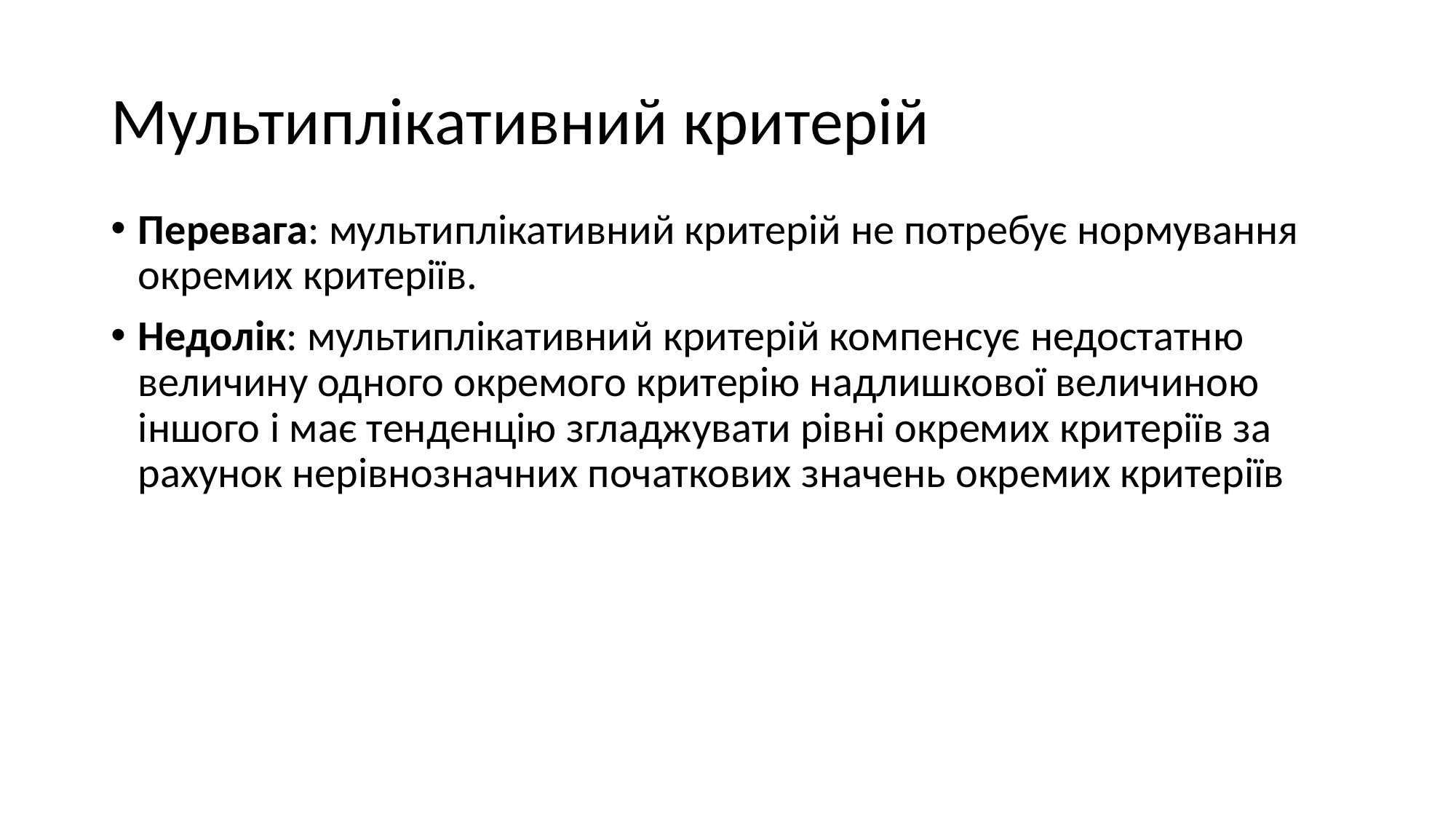

# Мультиплікативний критерій
Перевага: мультиплікативний критерій не потребує нормування окремих критеріїв.
Недолік: мультиплікативний критерій компенсує недостатню величину одного окремого критерію надлишкової величиною іншого і має тенденцію згладжувати рівні окремих критеріїв за рахунок нерівнозначних початкових значень окремих критеріїв